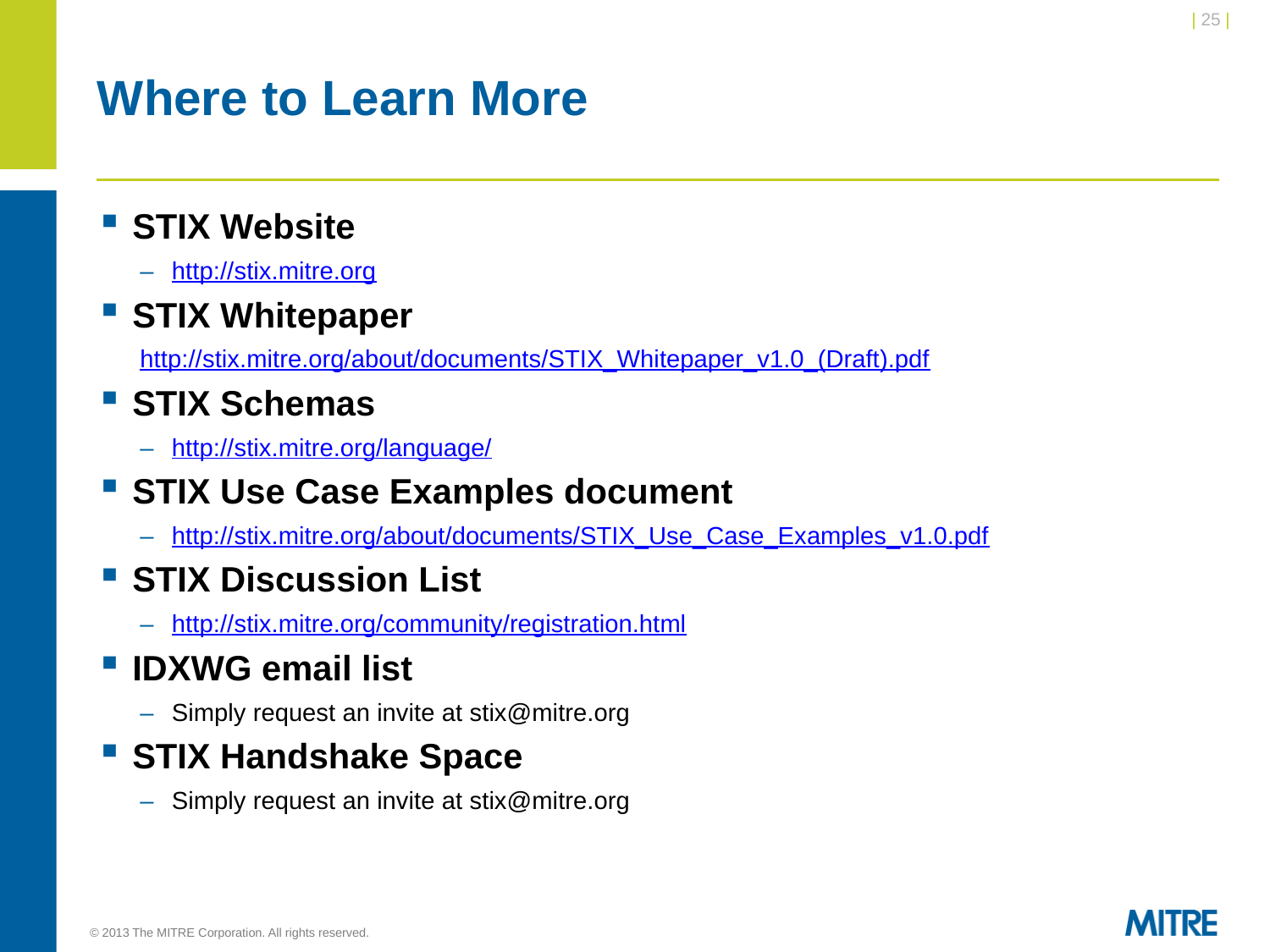

| 25 |
# Where to Learn More
STIX Website
http://stix.mitre.org
STIX Whitepaper
http://stix.mitre.org/about/documents/STIX_Whitepaper_v1.0_(Draft).pdf
STIX Schemas
http://stix.mitre.org/language/
STIX Use Case Examples document
http://stix.mitre.org/about/documents/STIX_Use_Case_Examples_v1.0.pdf
STIX Discussion List
http://stix.mitre.org/community/registration.html
IDXWG email list
Simply request an invite at stix@mitre.org
STIX Handshake Space
Simply request an invite at stix@mitre.org